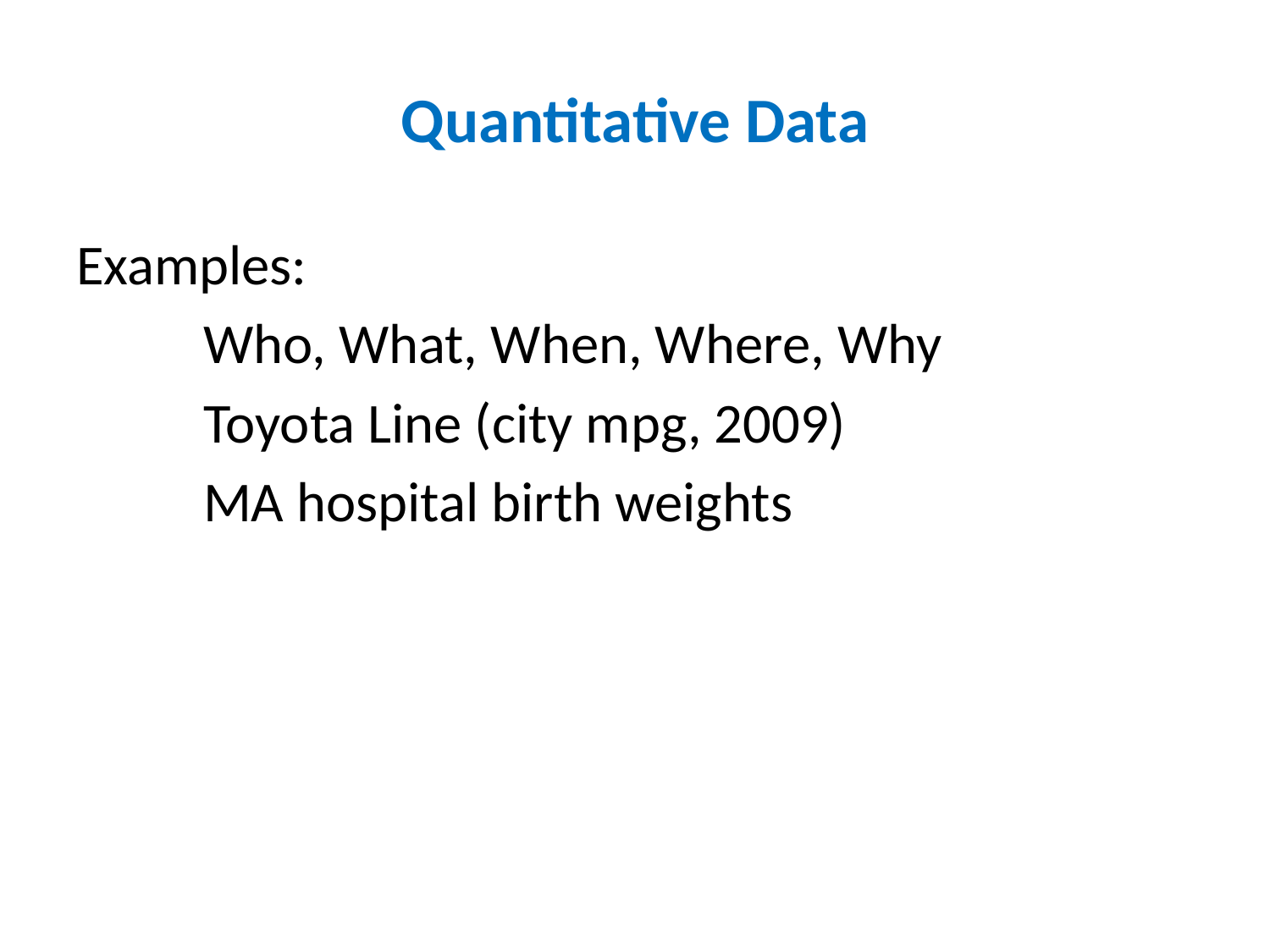

# Quantitative Data
Examples:
	Who, What, When, Where, Why
	Toyota Line (city mpg, 2009)
	MA hospital birth weights